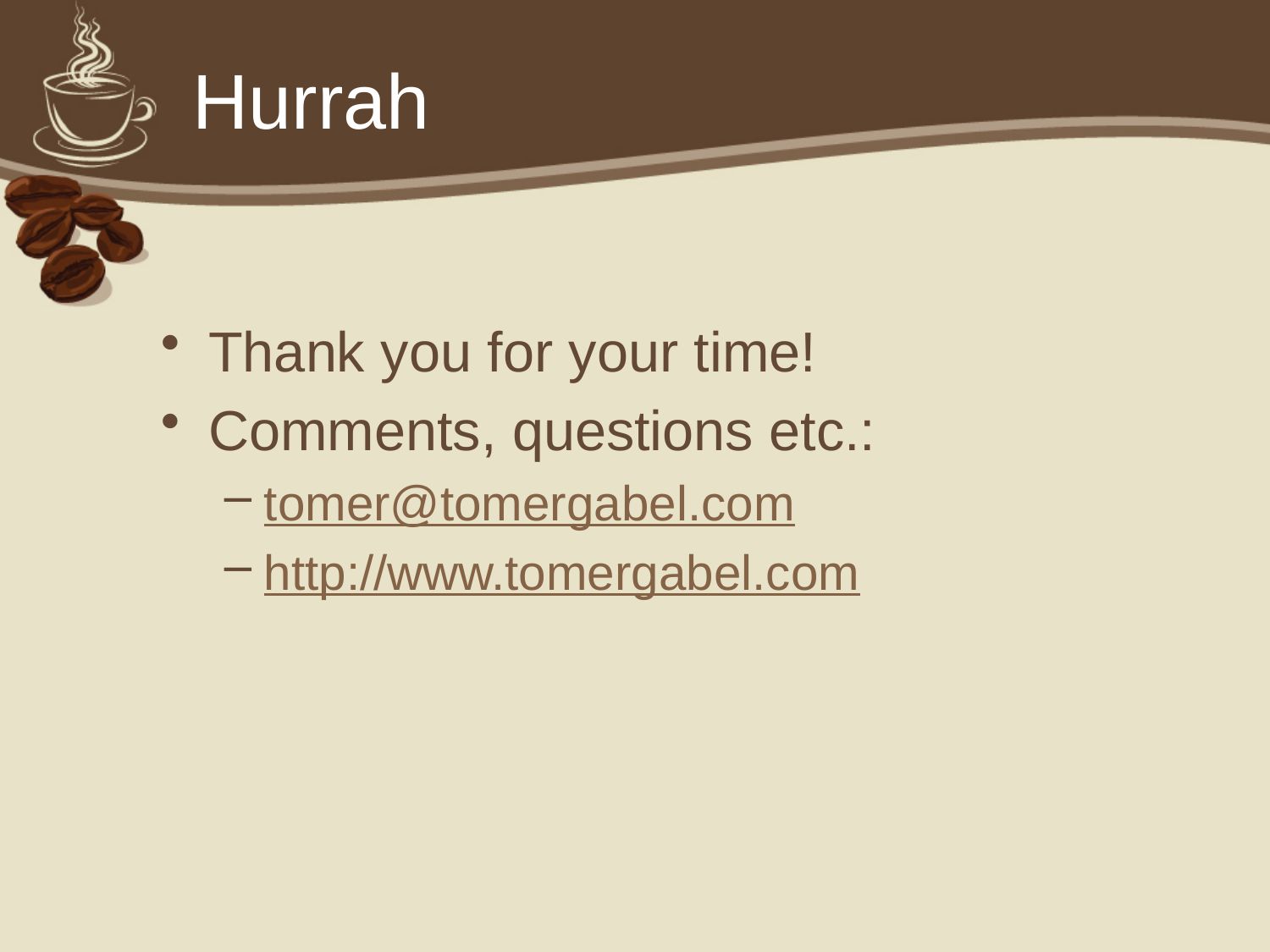

# Hurrah
Thank you for your time!
Comments, questions etc.:
tomer@tomergabel.com
http://www.tomergabel.com